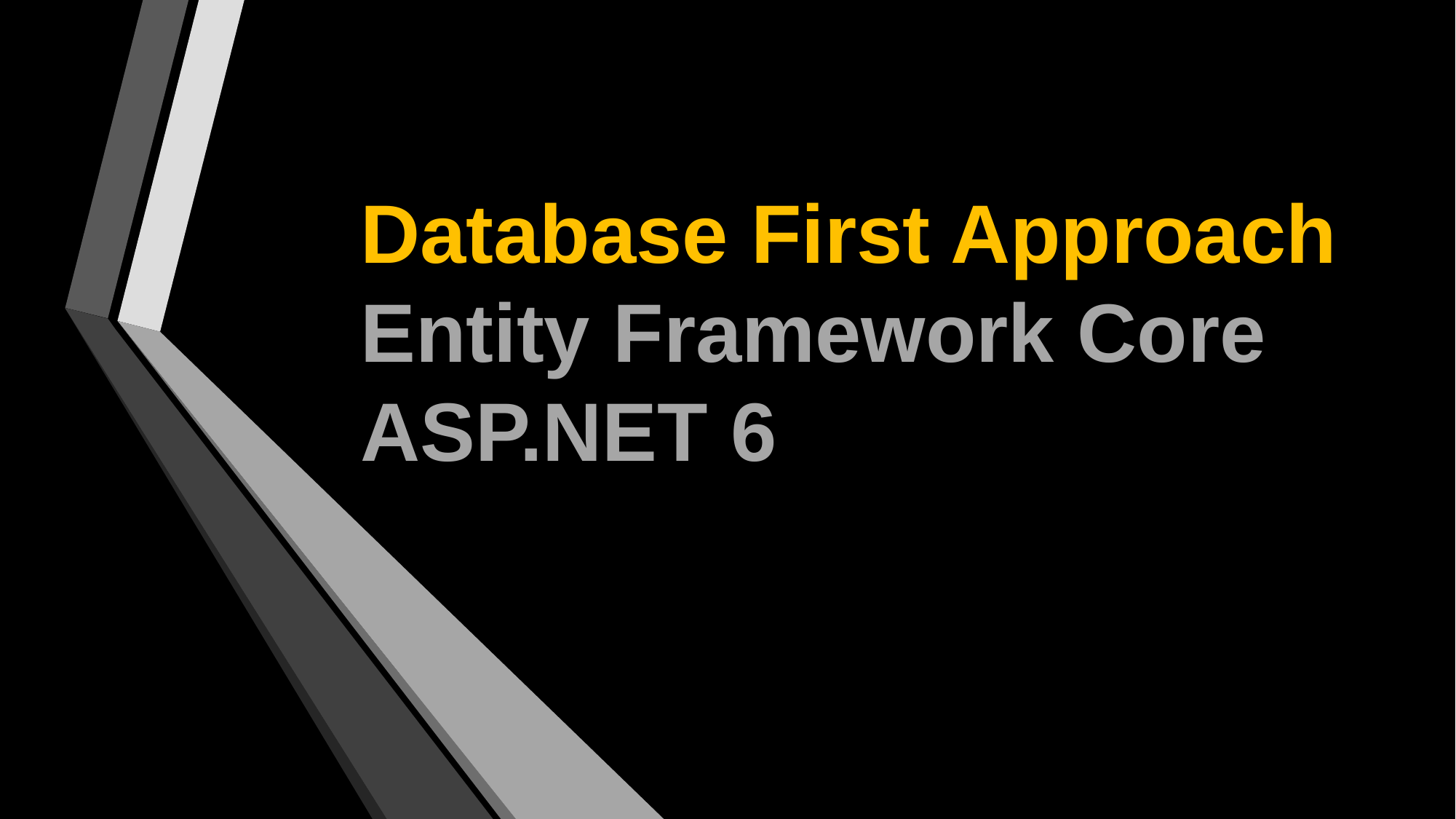

# Database First Approach Entity Framework Core ASP.NET 6